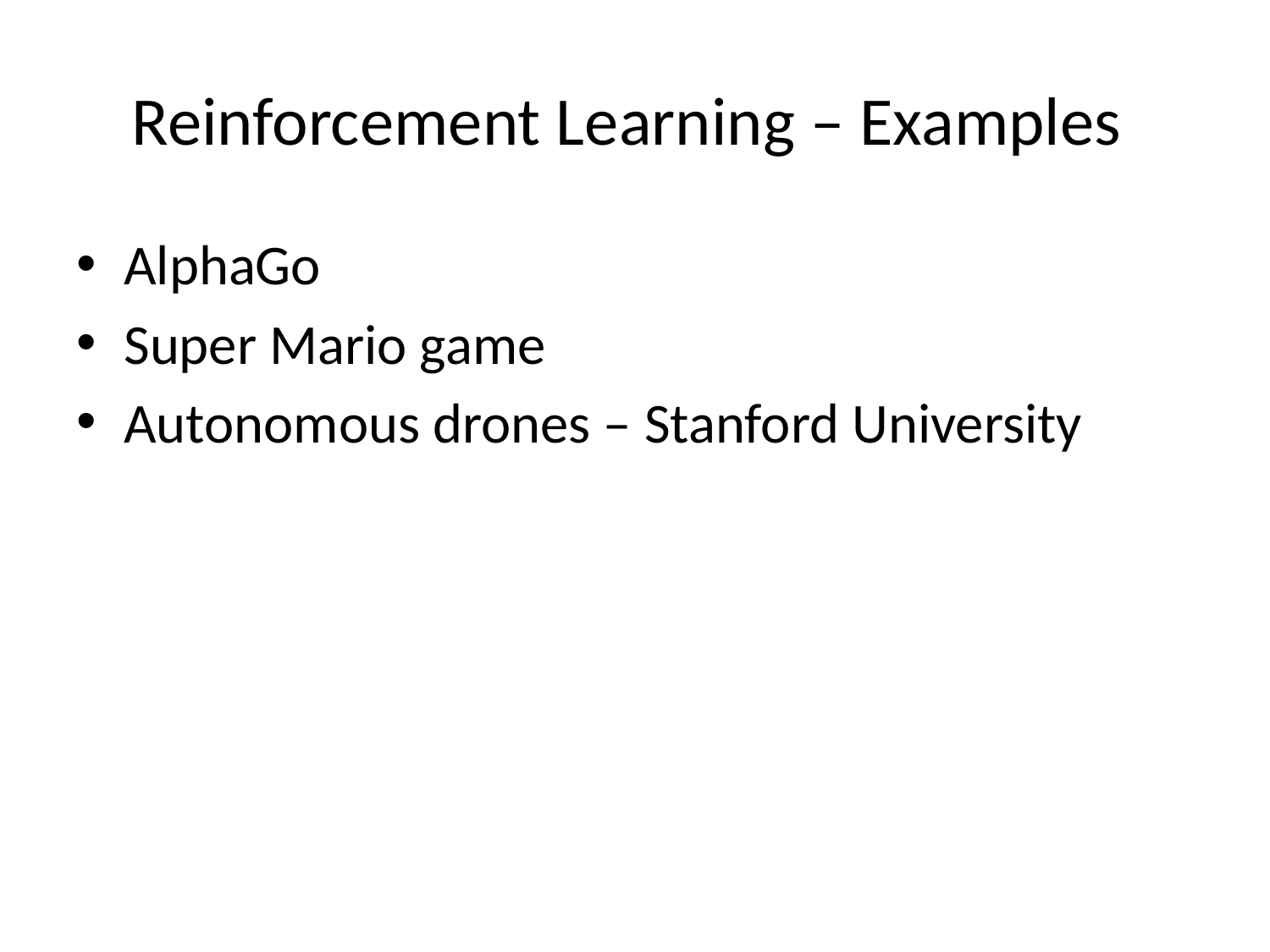

# Reinforcement Learning – Examples
AlphaGo
Super Mario game
Autonomous drones – Stanford University